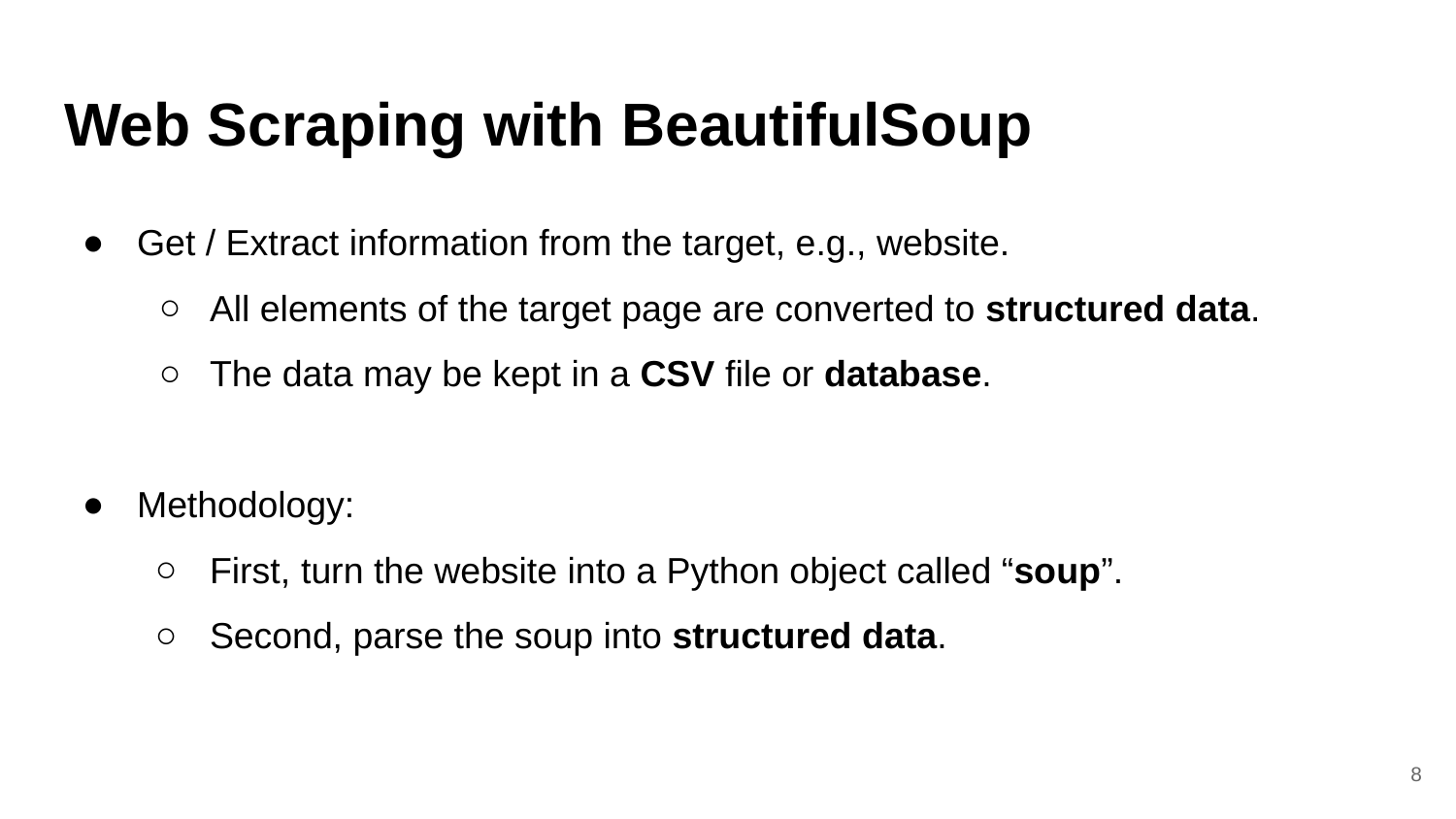

# Web Scraping with BeautifulSoup
Get / Extract information from the target, e.g., website.
All elements of the target page are converted to structured data.
The data may be kept in a CSV file or database.
Methodology:
First, turn the website into a Python object called “soup”.
Second, parse the soup into structured data.

8